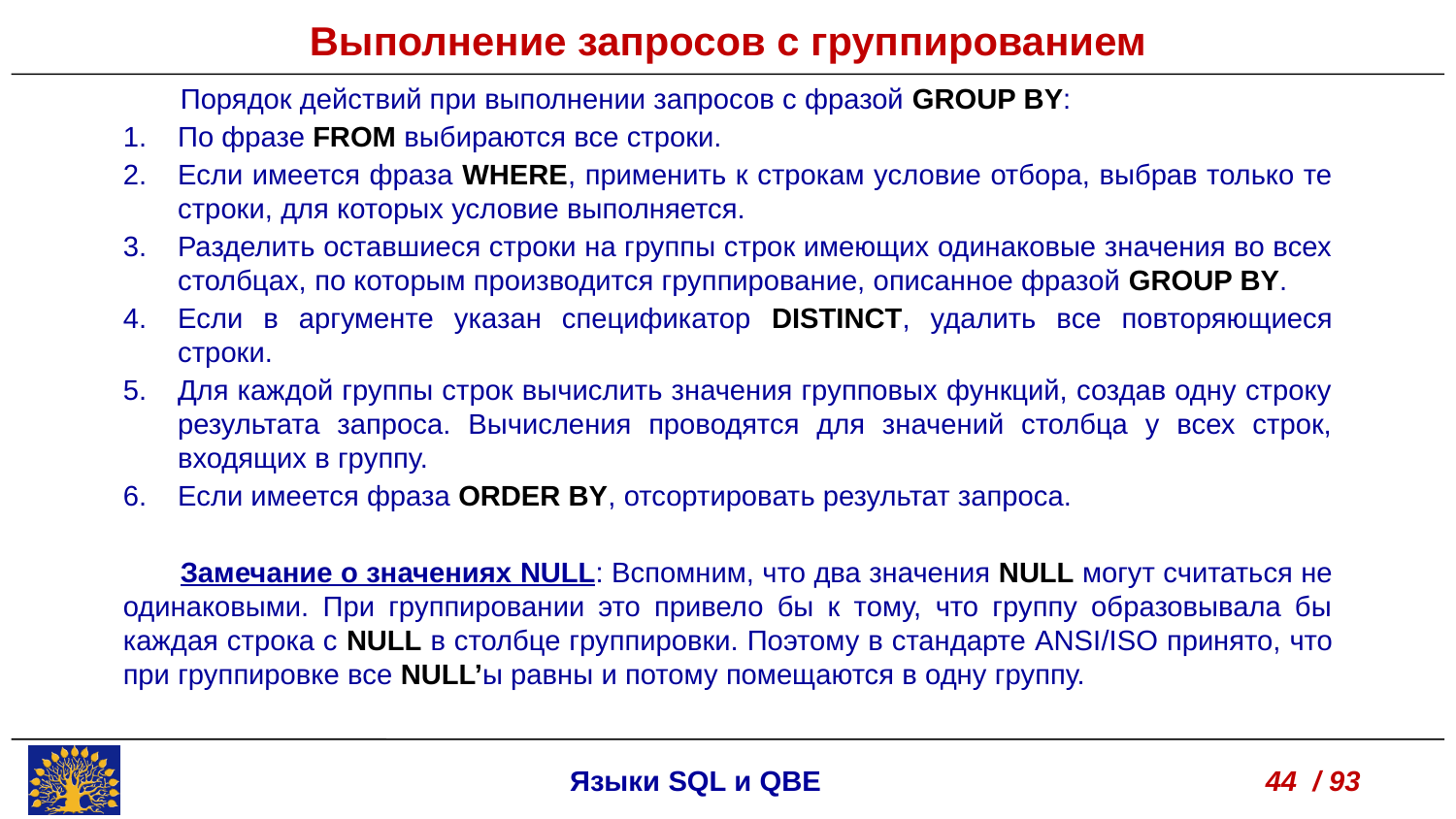

Выполнение запросов с группированием
Порядок действий при выполнении запросов с фразой GROUP BY:
По фразе FROM выбираются все строки.
Если имеется фраза WHERE, применить к строкам условие отбора, выбрав только те строки, для которых условие выполняется.
Разделить оставшиеся строки на группы строк имеющих одинаковые значения во всех столбцах, по которым производится группирование, описанное фразой GROUP BY.
Если в аргументе указан спецификатор DISTINCT, удалить все повторяющиеся строки.
Для каждой группы строк вычислить значения групповых функций, создав одну строку результата запроса. Вычисления проводятся для значений столбца у всех строк, входящих в группу.
Если имеется фраза ORDER BY, отсортировать результат запроса.

Замечание о значениях NULL: Вспомним, что два значения NULL могут считаться не одинаковыми. При группировании это привело бы к тому, что группу образовывала бы каждая строка с NULL в столбце группировки. Поэтому в стандарте ANSI/ISO принято, что при группировке все NULL’ы равны и потому помещаются в одну группу.